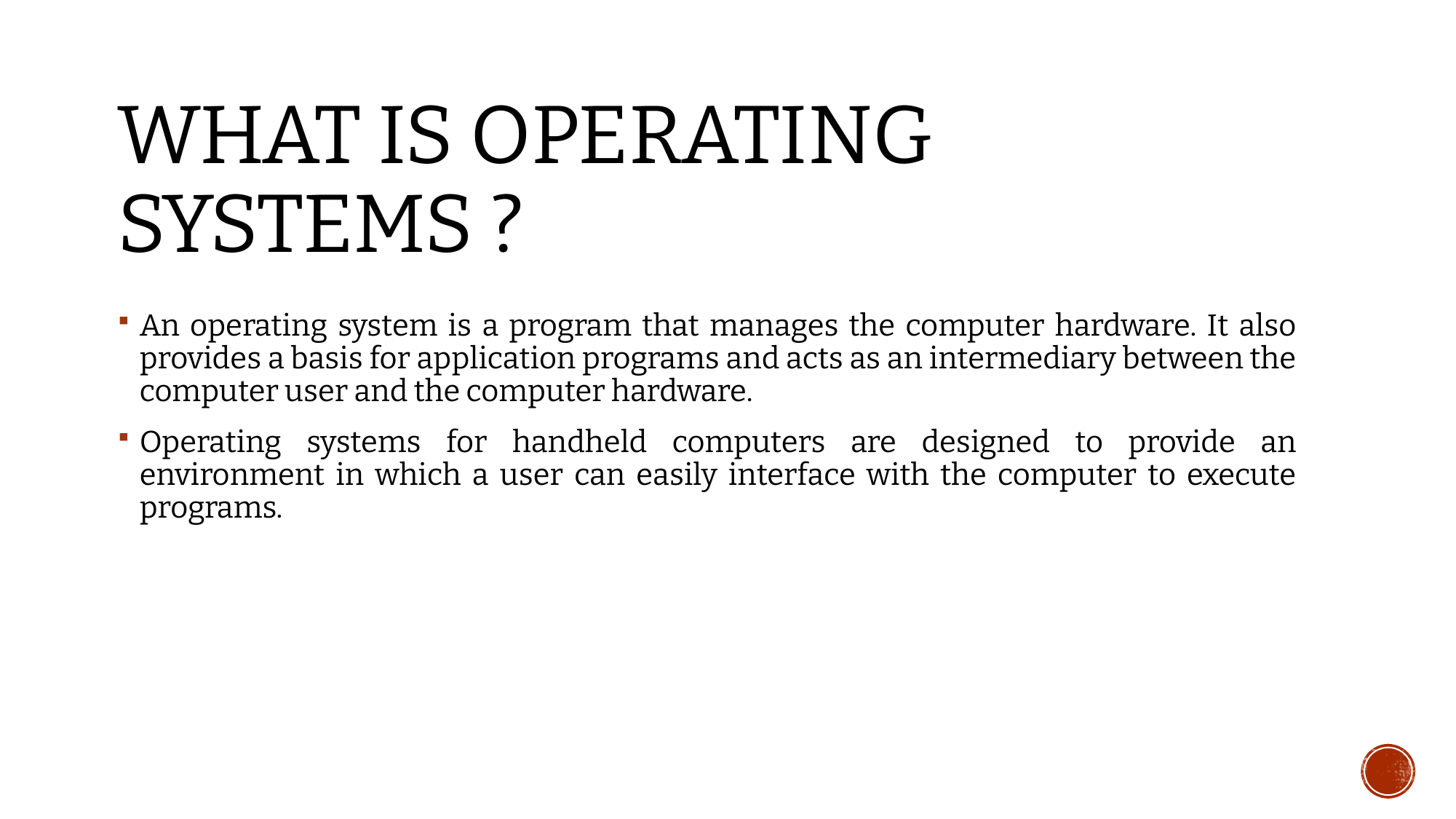

# What is Operating Systems ?
An operating system is a program that manages the computer hardware. It also provides a basis for application programs and acts as an intermediary between the computer user and the computer hardware.
Operating systems for handheld computers are designed to provide an environment in which a user can easily interface with the computer to execute programs.